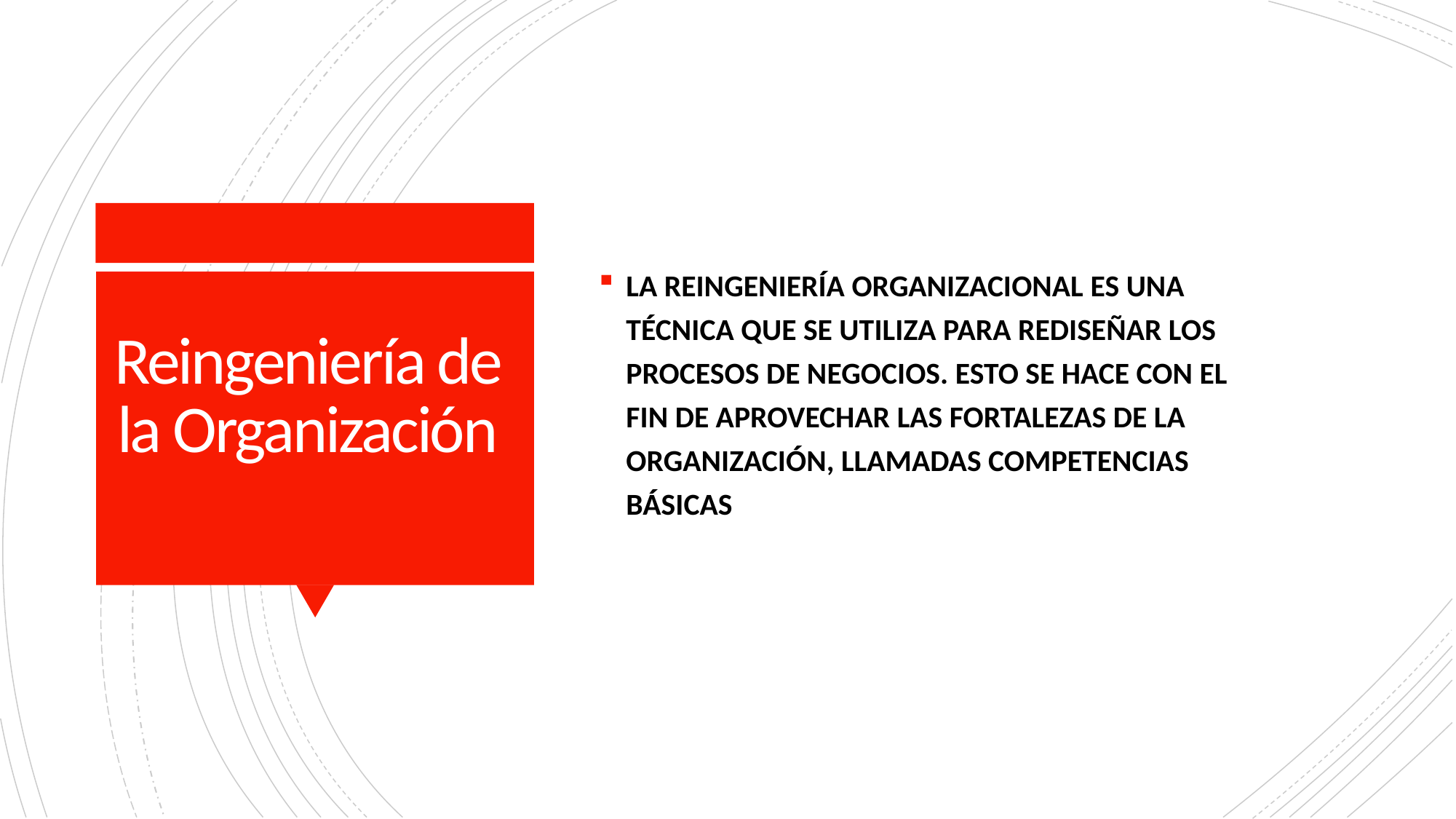

LA REINGENIERÍA ORGANIZACIONAL ES UNA TÉCNICA QUE SE UTILIZA PARA REDISEÑAR LOS PROCESOS DE NEGOCIOS. ESTO SE HACE CON EL FIN DE APROVECHAR LAS FORTALEZAS DE LA ORGANIZACIÓN, LLAMADAS COMPETENCIAS BÁSICAS
# Reingeniería de la Organización